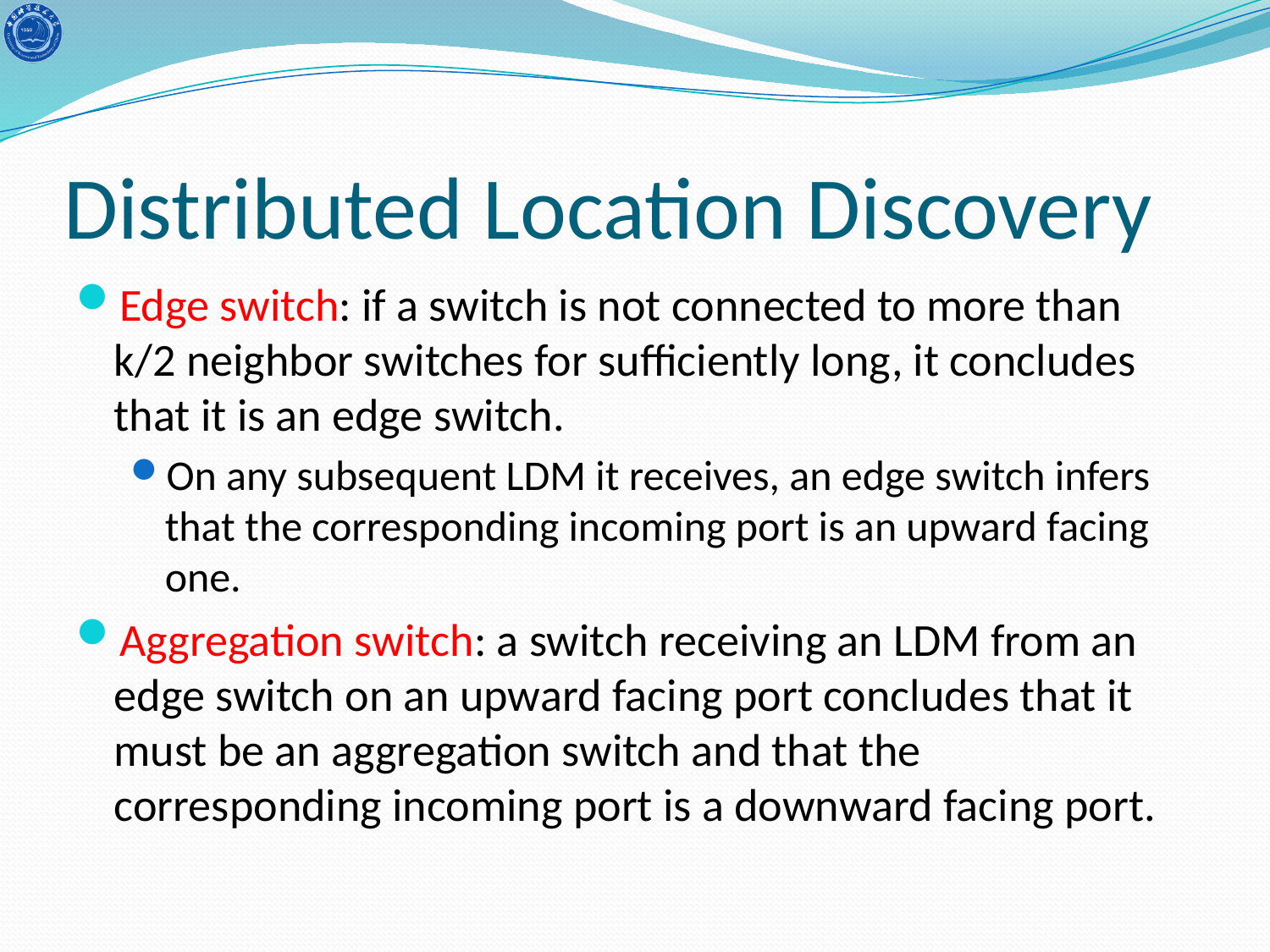

# Distributed Location Discovery
Edge switch: if a switch is not connected to more than k/2 neighbor switches for sufficiently long, it concludes that it is an edge switch.
On any subsequent LDM it receives, an edge switch infers that the corresponding incoming port is an upward facing one.
Aggregation switch: a switch receiving an LDM from an edge switch on an upward facing port concludes that it must be an aggregation switch and that the corresponding incoming port is a downward facing port.